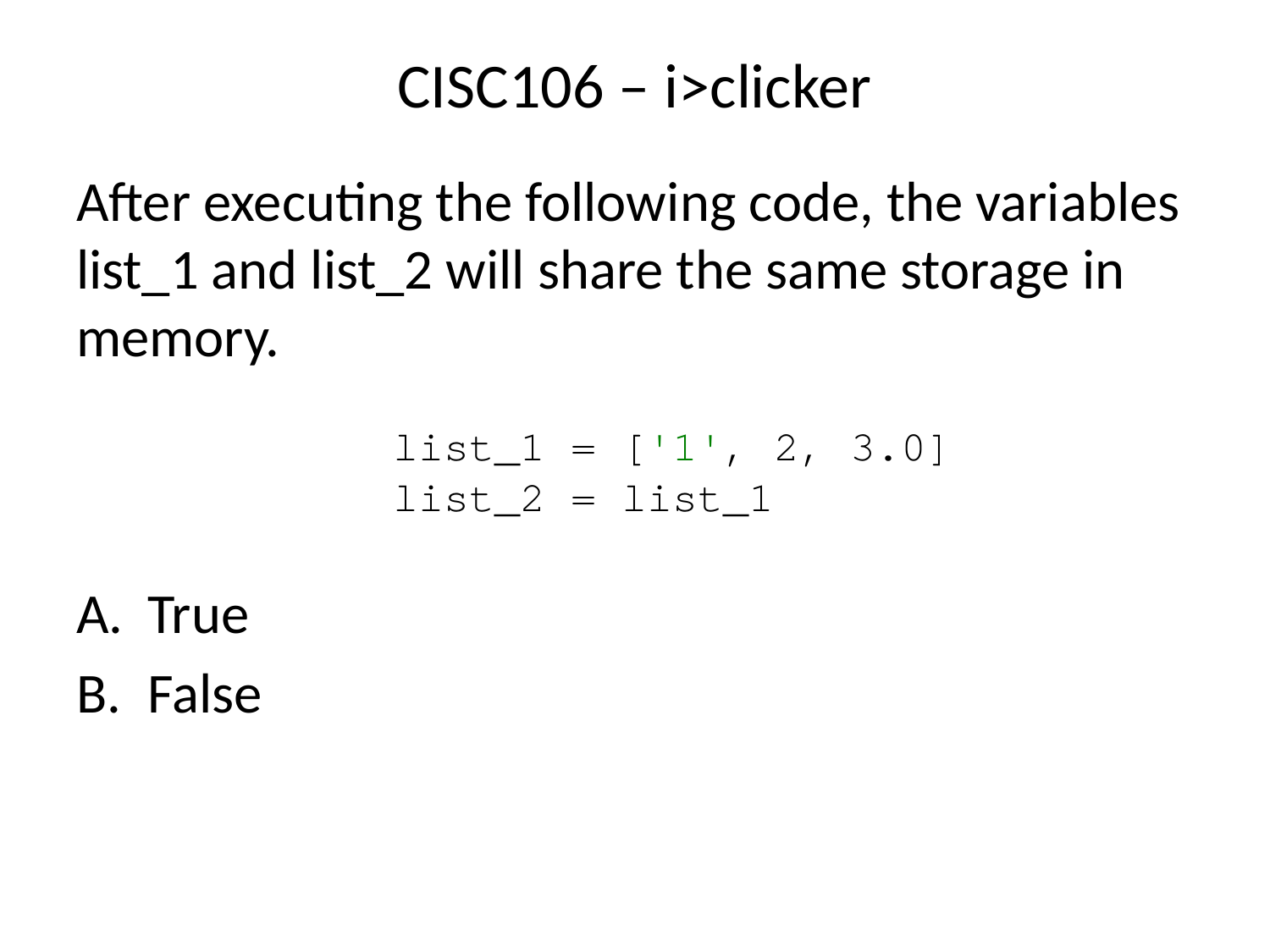

# CISC106 – i>clicker
After executing the following code, the variables list_1 and list_2 will share the same storage in memory.

True
False
list_1 = ['1', 2, 3.0]
list_2 = list_1